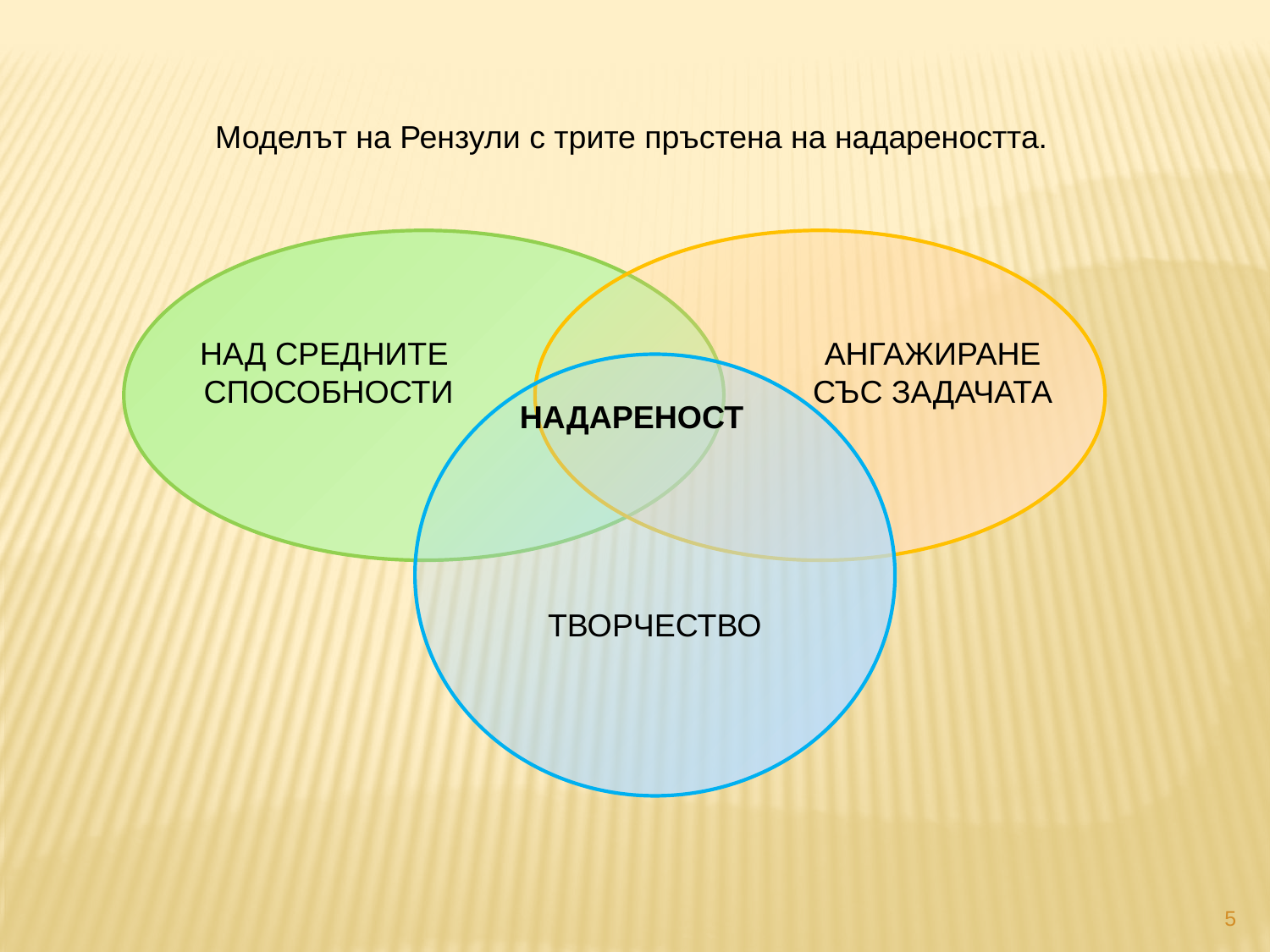

Моделът на Рензули с трите пръстена на надареността.

НАД СРЕДНИТЕ
СПОСОБНОСТИ
АНГАЖИРАНЕ
СЪС ЗАДАЧАТА

НАДАРЕНОСТ
ТВОРЧЕСТВО
5